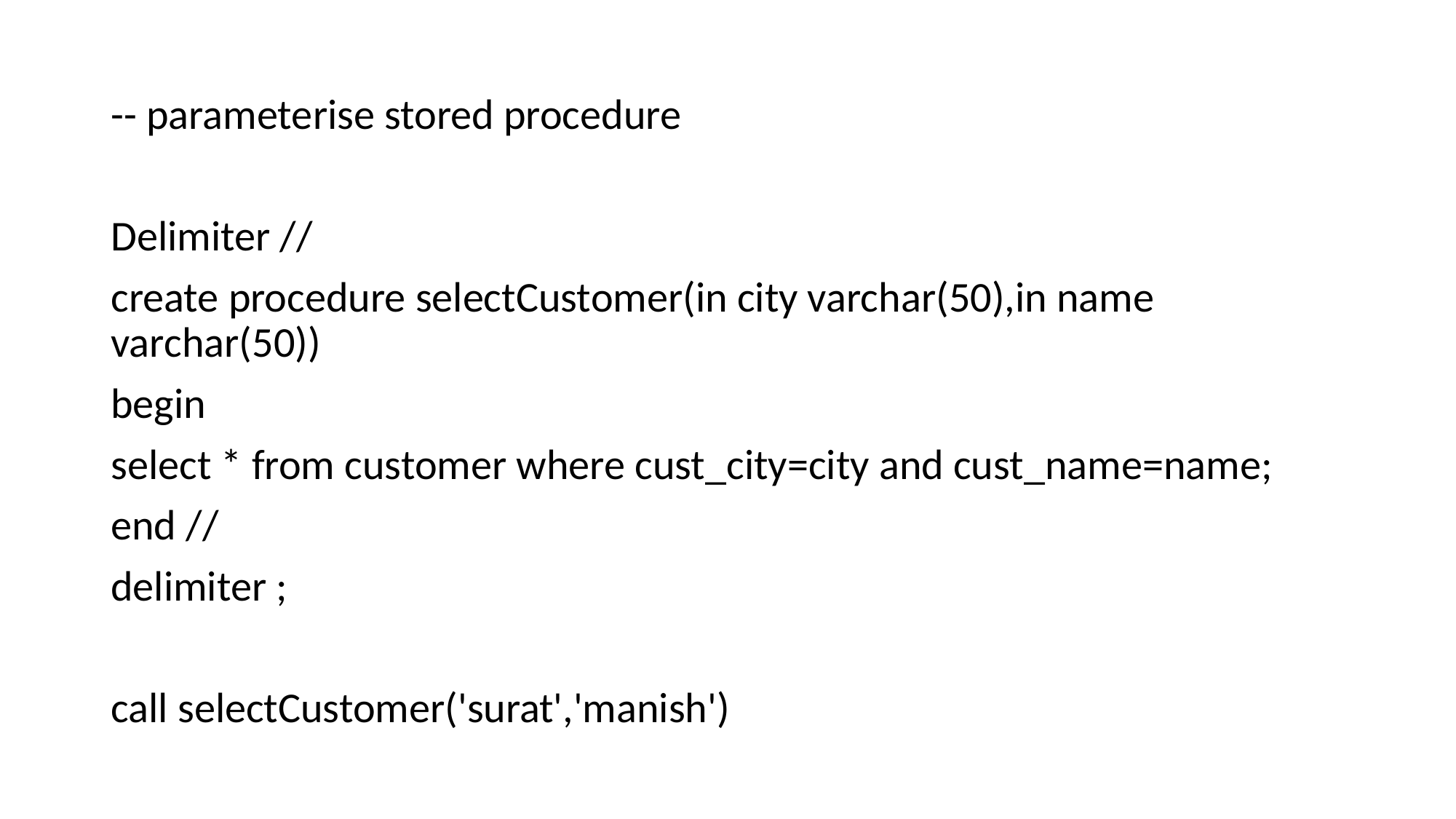

-- parameterise stored procedure

Delimiter //
create procedure selectCustomer(in city varchar(50),in name varchar(50))
begin
select * from customer where cust_city=city and cust_name=name;
end //
delimiter ;

call selectCustomer('surat','manish')